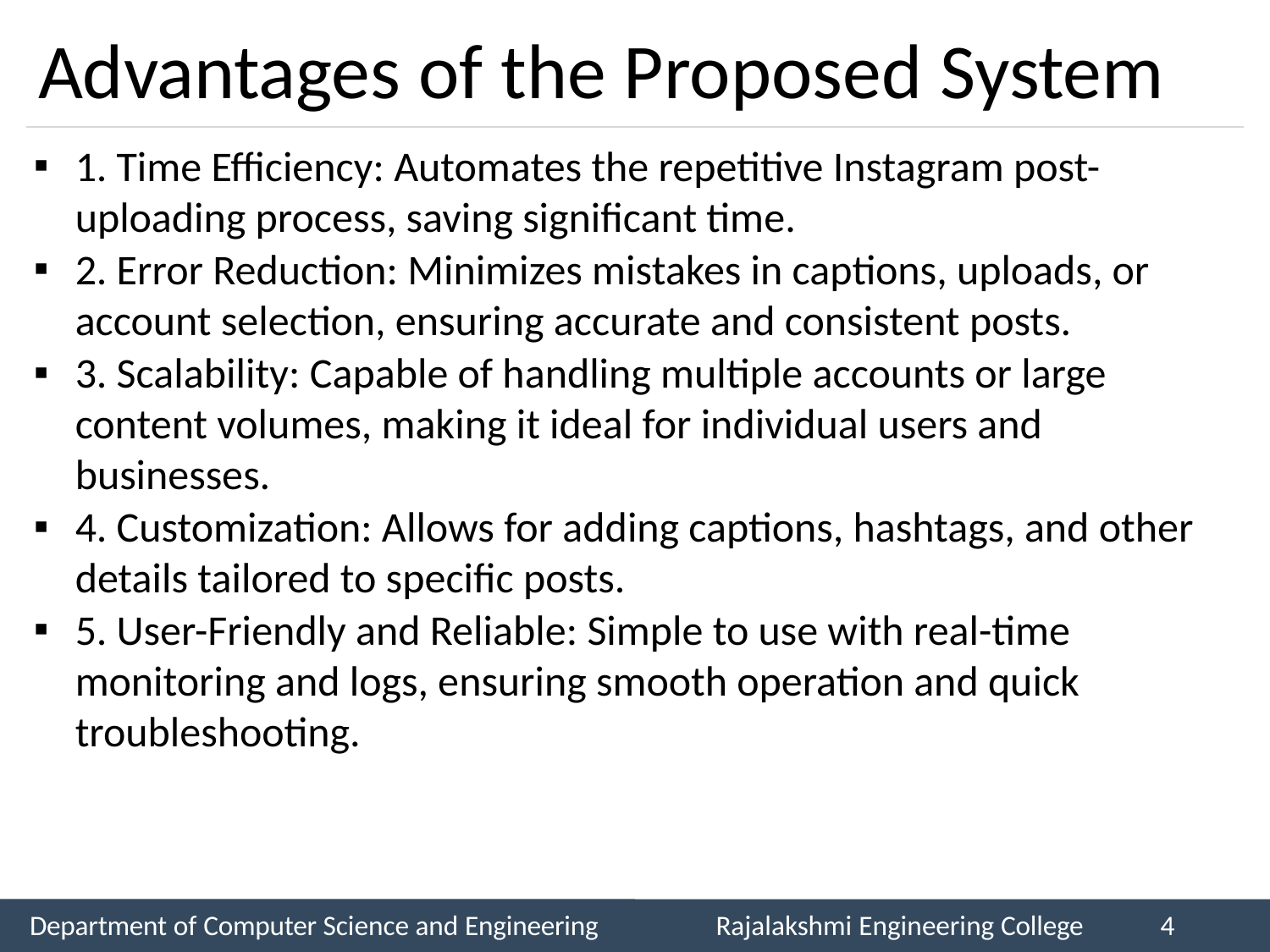

# Advantages of the Proposed System
1. Time Efficiency: Automates the repetitive Instagram post-uploading process, saving significant time.
2. Error Reduction: Minimizes mistakes in captions, uploads, or account selection, ensuring accurate and consistent posts.
3. Scalability: Capable of handling multiple accounts or large content volumes, making it ideal for individual users and businesses.
4. Customization: Allows for adding captions, hashtags, and other details tailored to specific posts.
5. User-Friendly and Reliable: Simple to use with real-time monitoring and logs, ensuring smooth operation and quick troubleshooting.
Department of Computer Science and Engineering
Rajalakshmi Engineering College
4